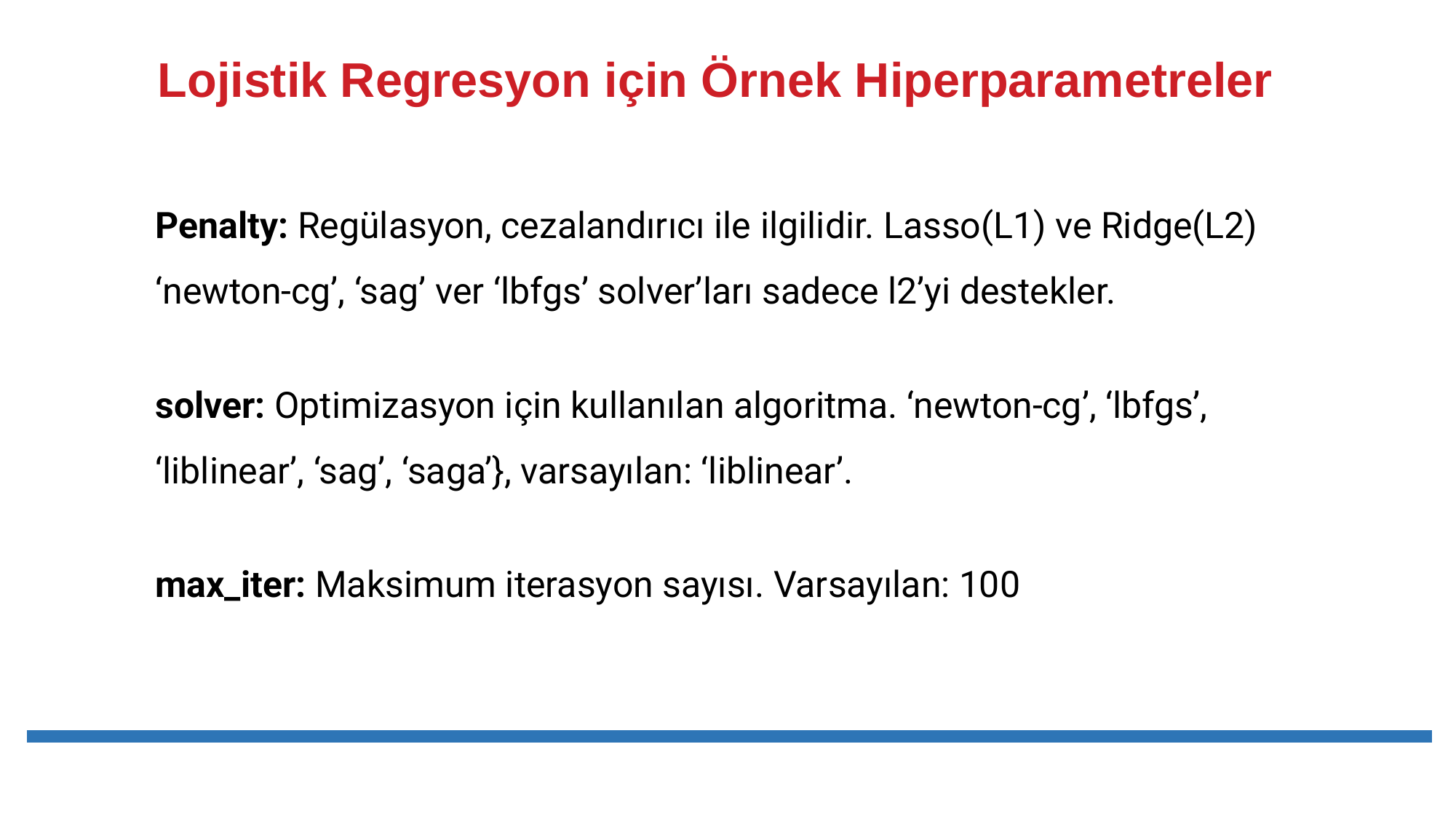

# Lojistik Regresyon için Örnek Hiperparametreler
Penalty: Regülasyon, cezalandırıcı ile ilgilidir. Lasso(L1) ve Ridge(L2)
‘newton-cg’, ‘sag’ ver ‘lbfgs’ solver’ları sadece l2’yi destekler.
solver: Optimizasyon için kullanılan algoritma. ‘newton-cg’, ‘lbfgs’, ‘liblinear’, ‘sag’, ‘saga’}, varsayılan: ‘liblinear’.
max_iter: Maksimum iterasyon sayısı. Varsayılan: 100